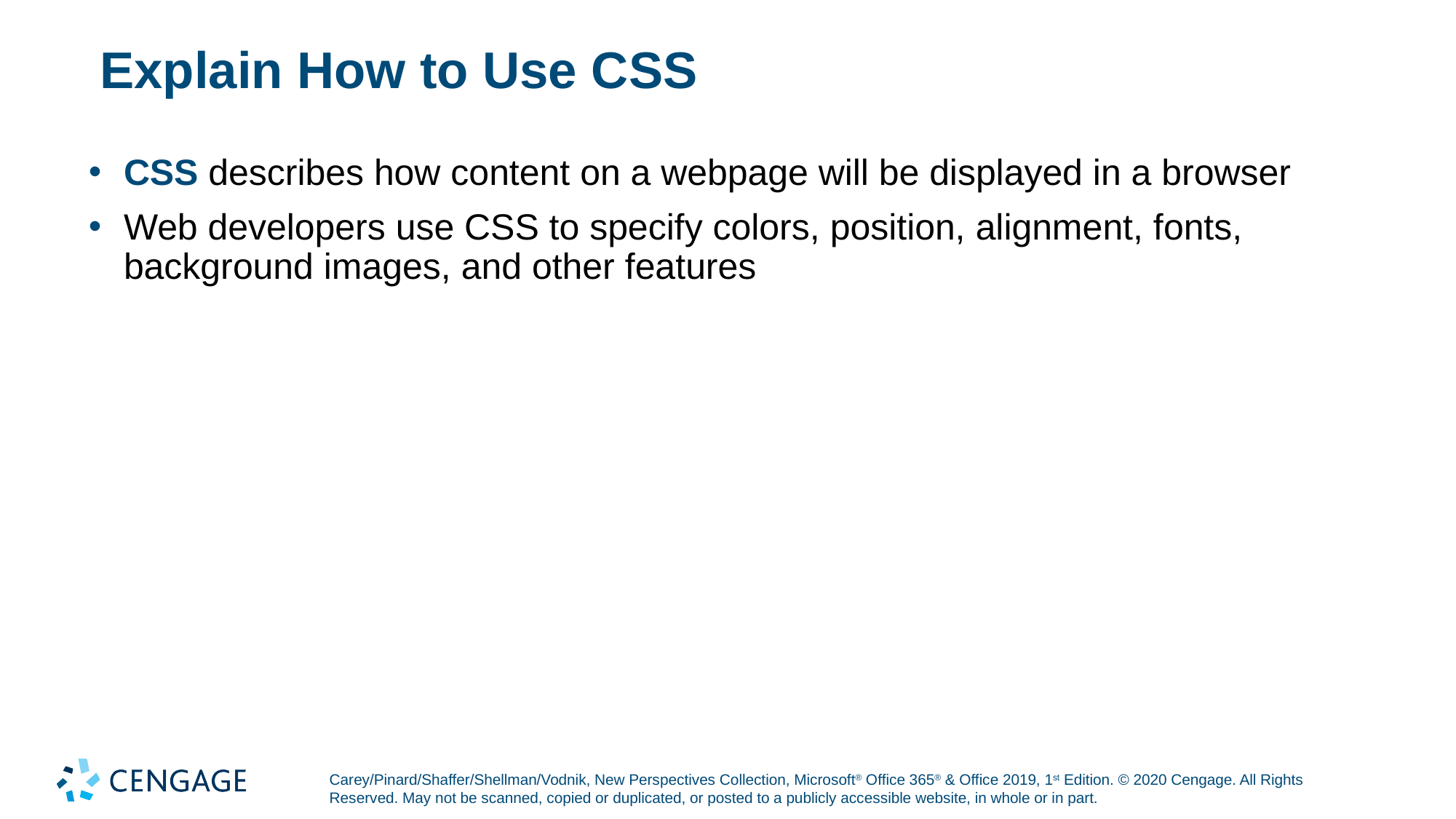

# Explain How to Use CSS
CSS describes how content on a webpage will be displayed in a browser
Web developers use CSS to specify colors, position, alignment, fonts, background images, and other features